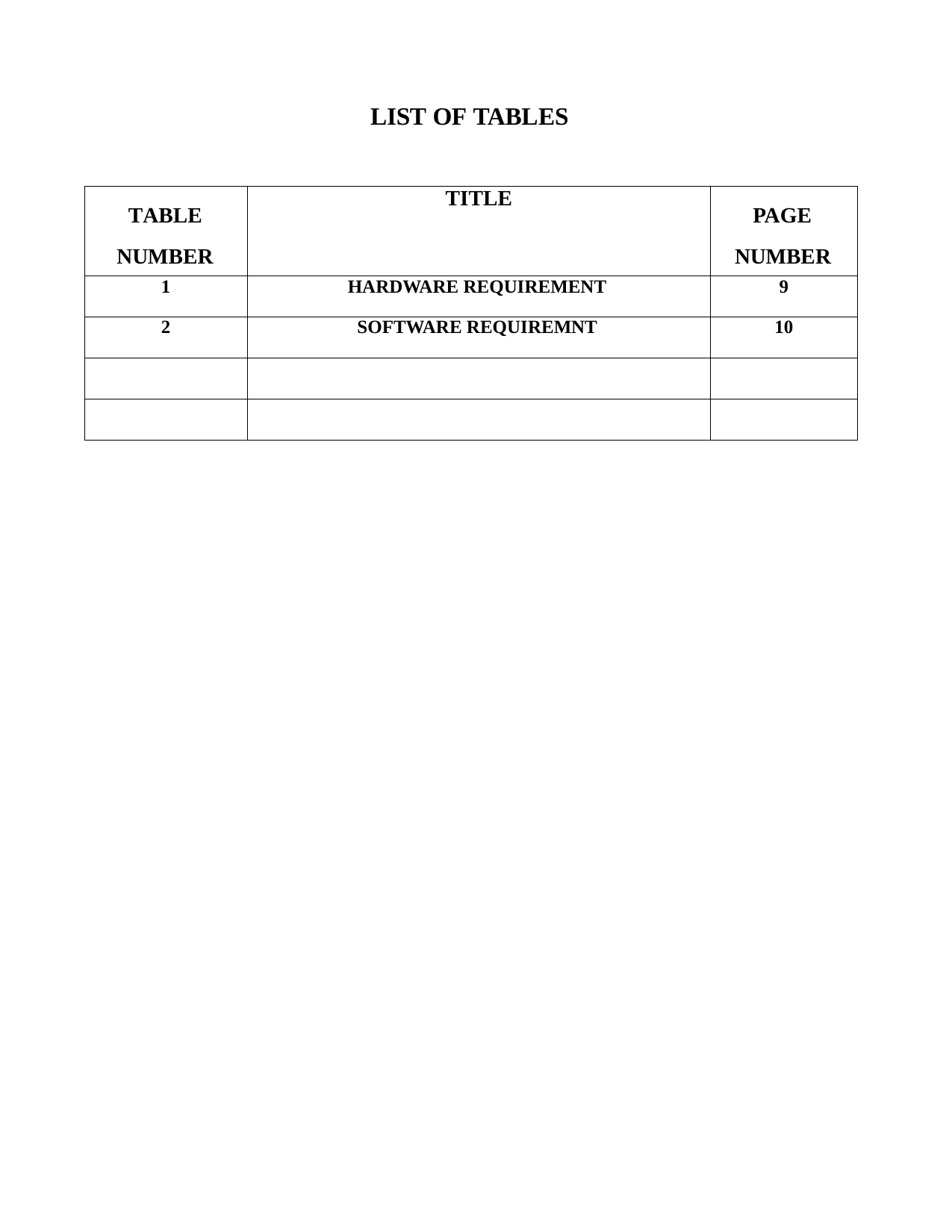

LIST OF TABLES
| TABLE NUMBER | TITLE | PAGE NUMBER |
| --- | --- | --- |
| 1 | HARDWARE REQUIREMENT | 9 |
| 2 | SOFTWARE REQUIREMNT | 10 |
|  |  |  |
|  |  |  |
9